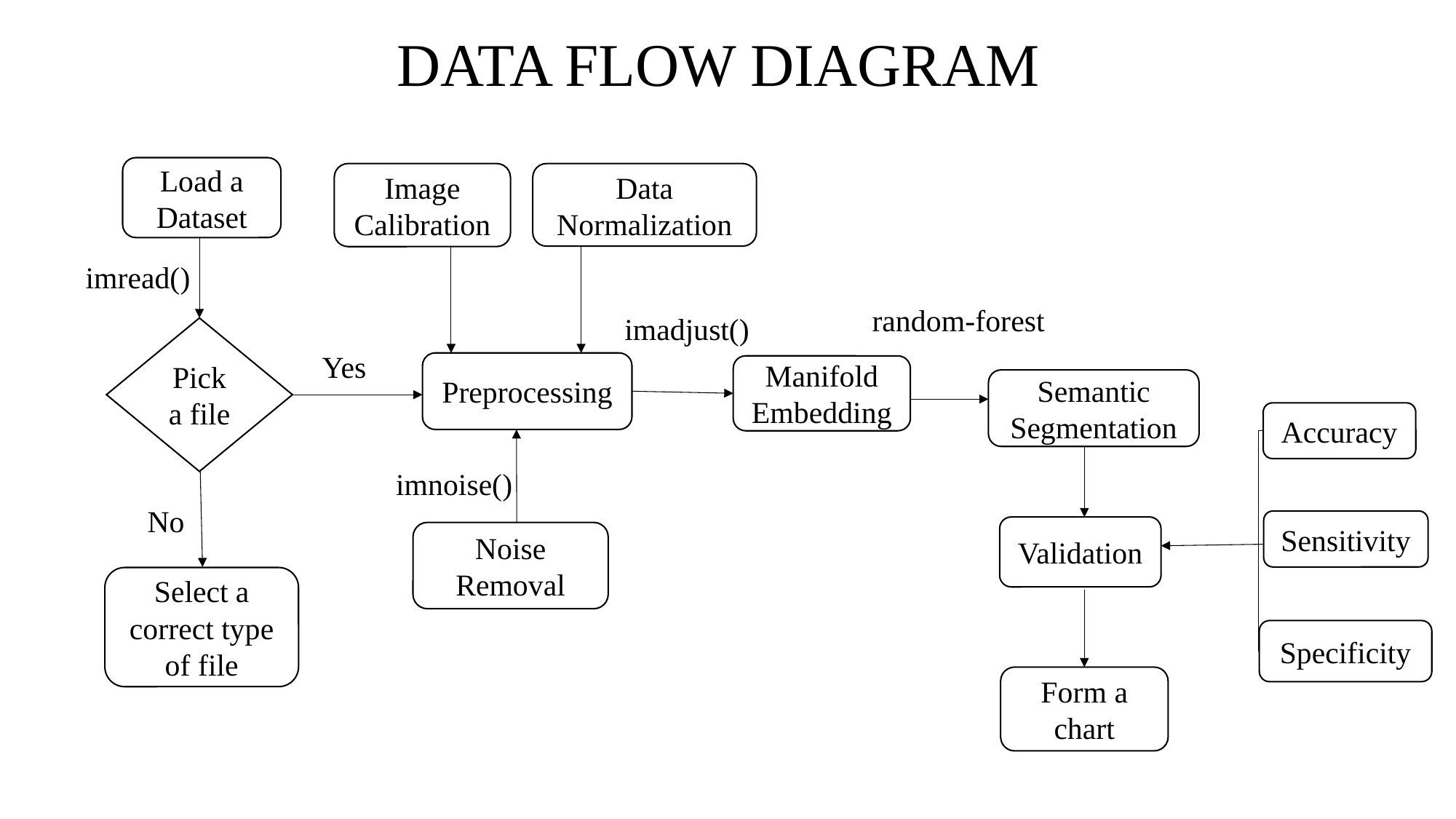

# DATA FLOW DIAGRAM
Load a Dataset
Image Calibration
Data Normalization
imread()
random-forest
imadjust()
Pick a file
Yes
Preprocessing
Manifold Embedding
Semantic Segmentation
Accuracy
imnoise()
No
Sensitivity
Validation
Noise Removal
Select a correct type of file
Specificity
Form a chart